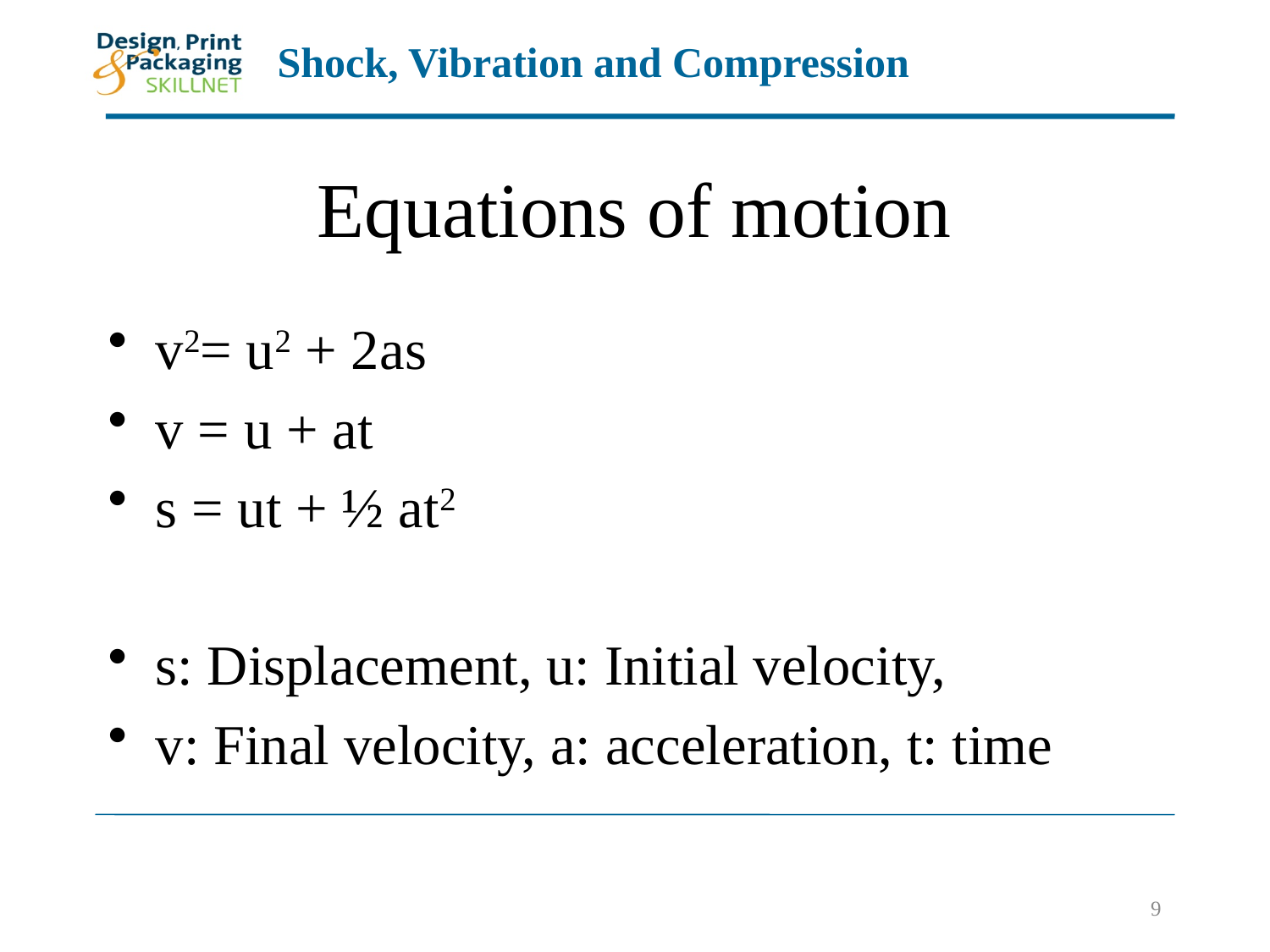

# Equations of motion
v2= u2 + 2as
v = u + at
s = ut + ½ at2

s: Displacement, u: Initial velocity,
v: Final velocity, a: acceleration, t: time

9